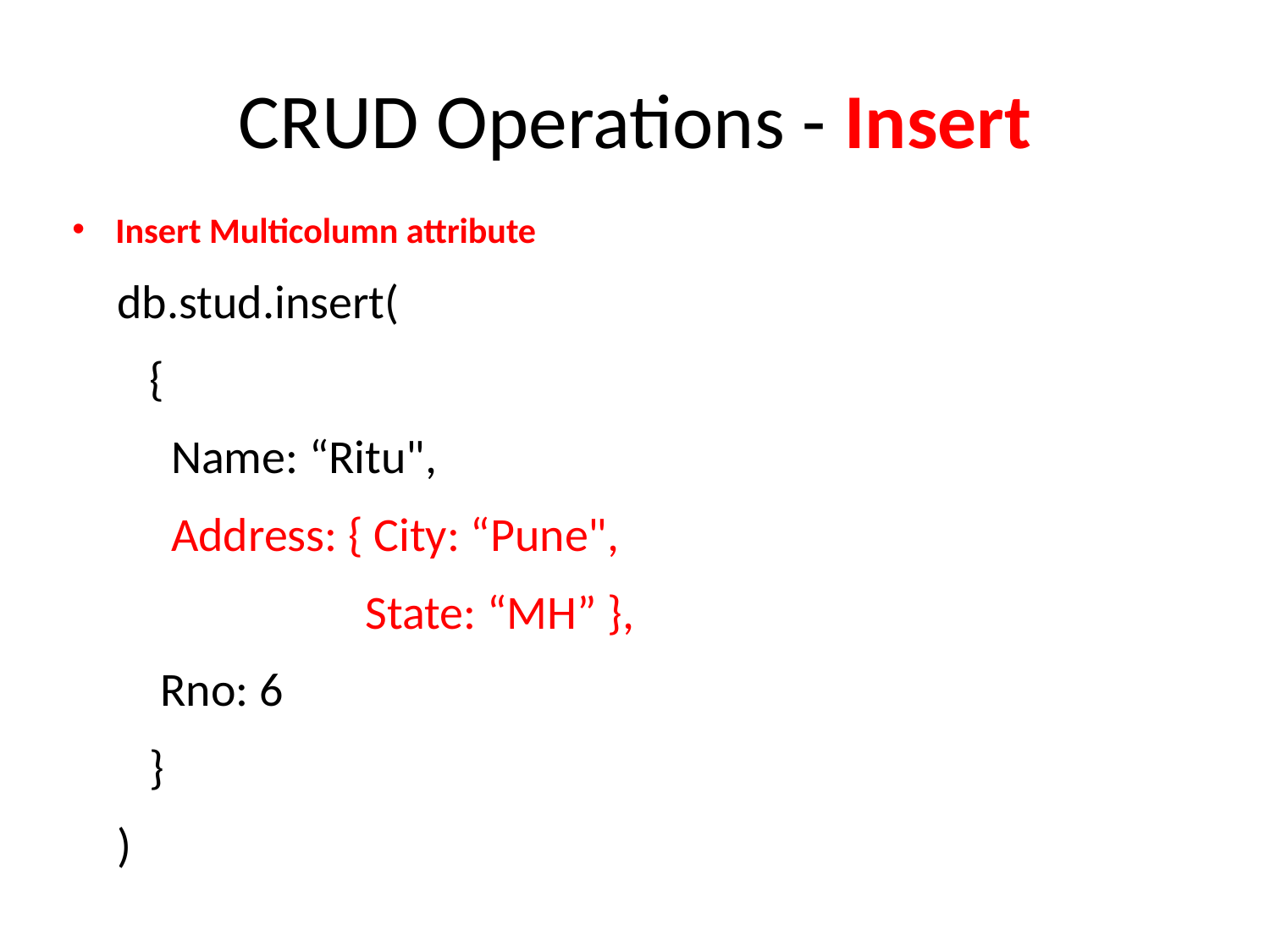

# CRUD Operations - Insert
Insert Multicolumn attribute
db.stud.insert(
   {
     Name: “Ritu",
     Address: { City: “Pune",
                       State: “MH” },
    Rno: 6
   }
)